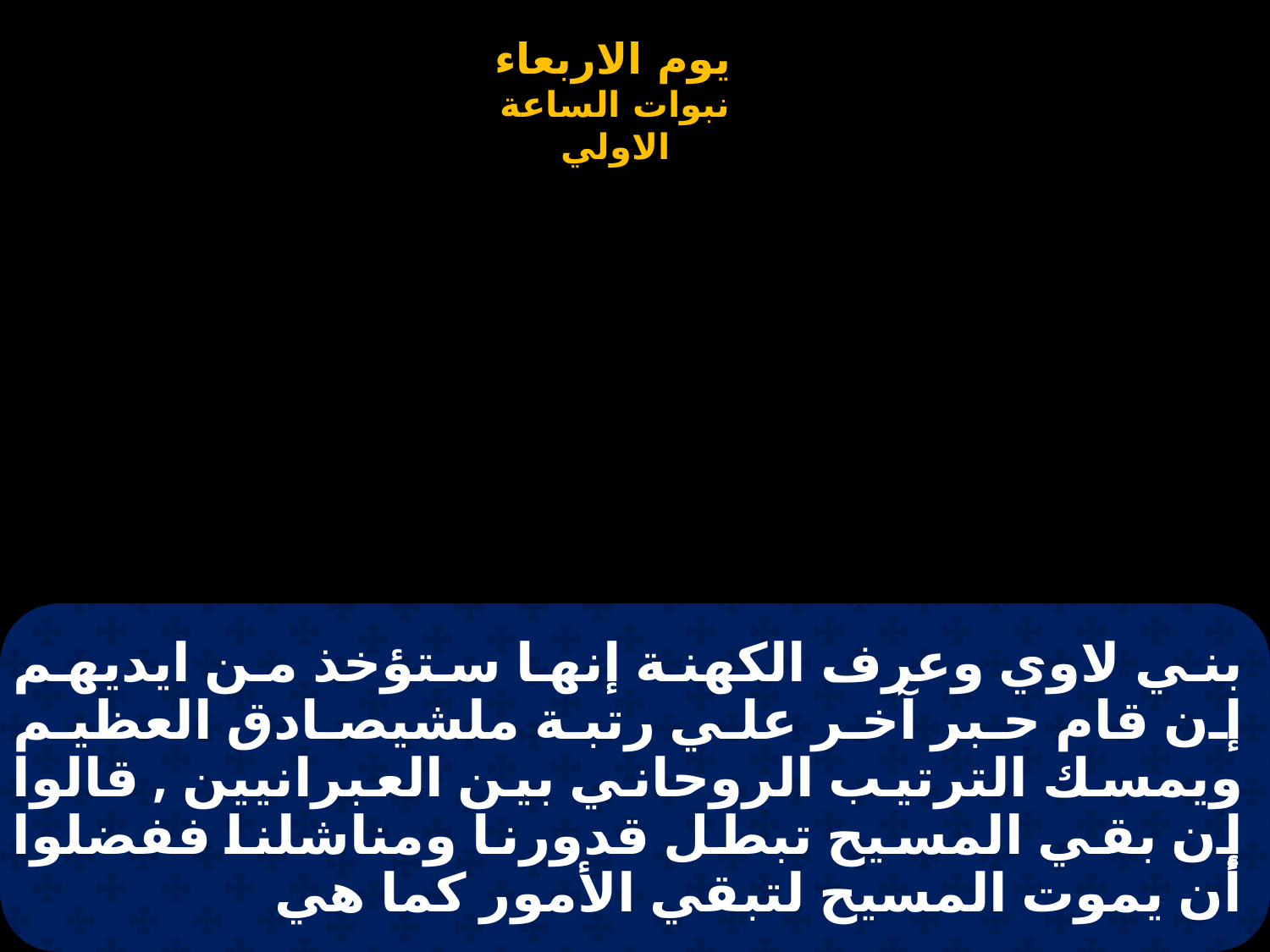

# بني لاوي وعرف الكهنة إنها ستؤخذ من ايديهم إن قام حبر آخر علي رتبة ملشيصادق العظيم ويمسك الترتيب الروحاني بين العبرانيين , قالوا إن بقي المسيح تبطل قدورنا ومناشلنا ففضلوا أن يموت المسيح لتبقي الأمور كما هي